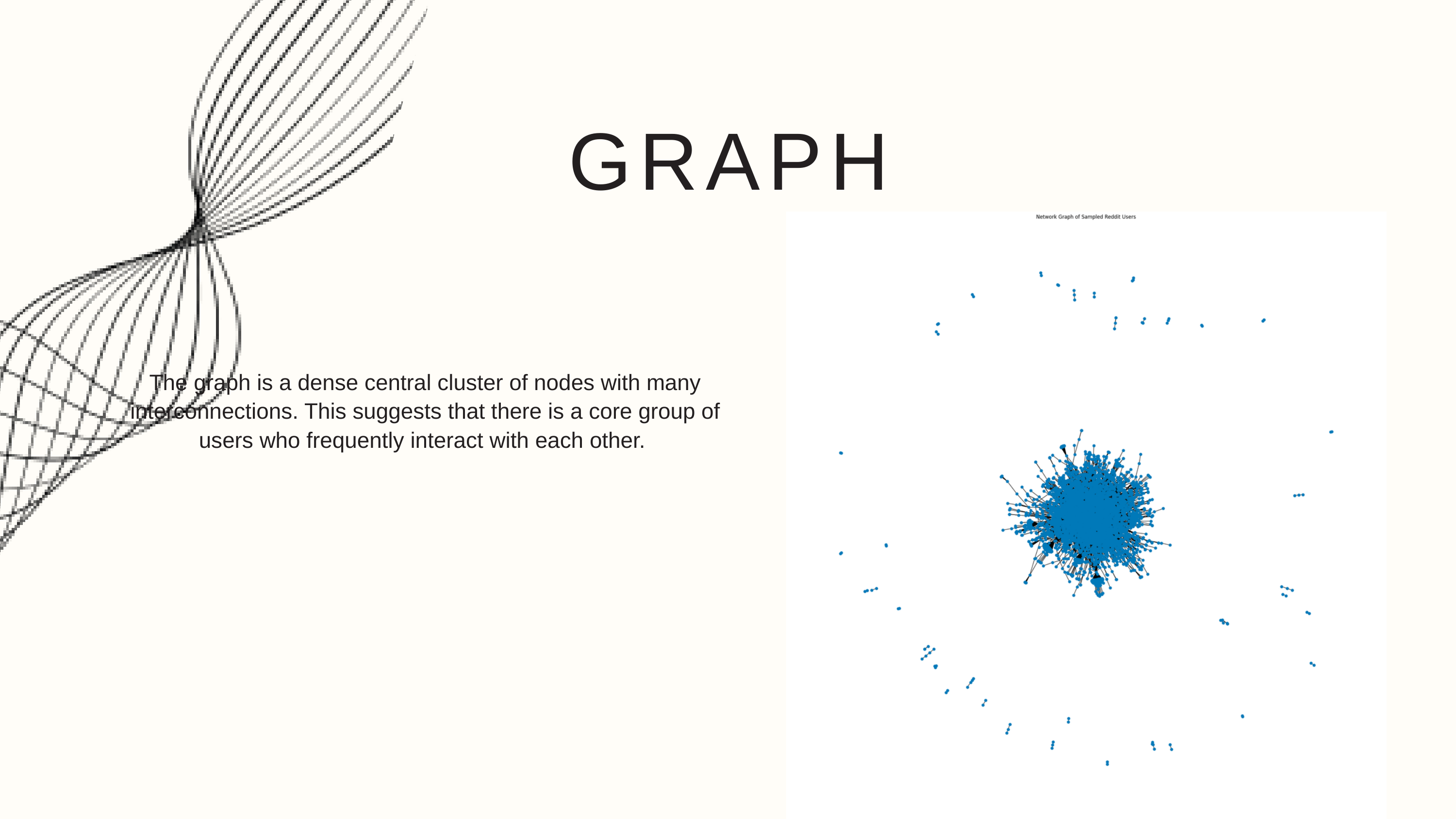

GRAPH

The graph is a dense central cluster of nodes with many interconnections. This suggests that there is a core group of users who frequently interact with each other.